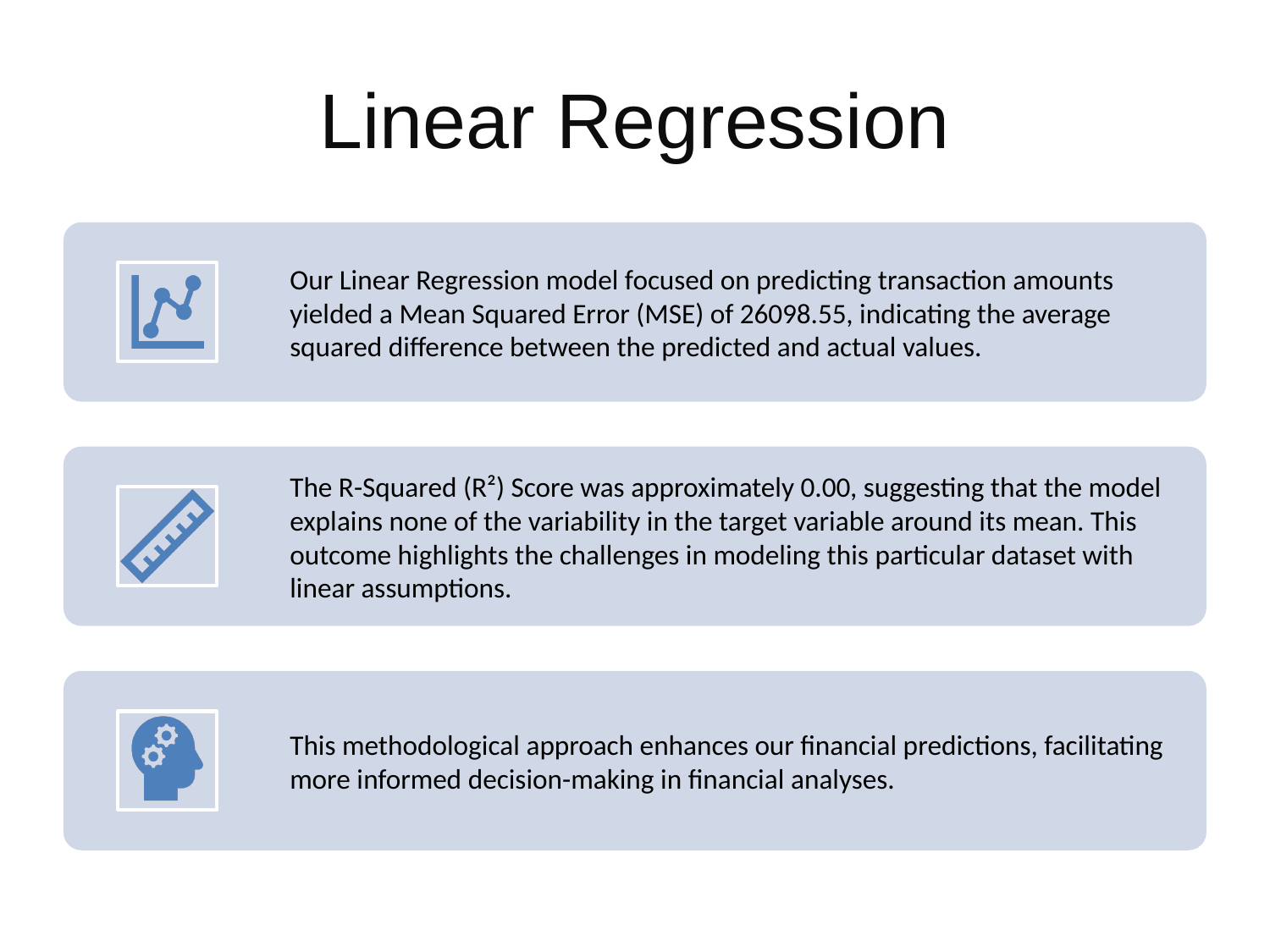

# Linear Regression
Our Linear Regression model focused on predicting transaction amounts yielded a Mean Squared Error (MSE) of 26098.55, indicating the average squared difference between the predicted and actual values.
The R-Squared (R²) Score was approximately 0.00, suggesting that the model explains none of the variability in the target variable around its mean. This outcome highlights the challenges in modeling this particular dataset with linear assumptions.
This methodological approach enhances our financial predictions, facilitating more informed decision-making in financial analyses.